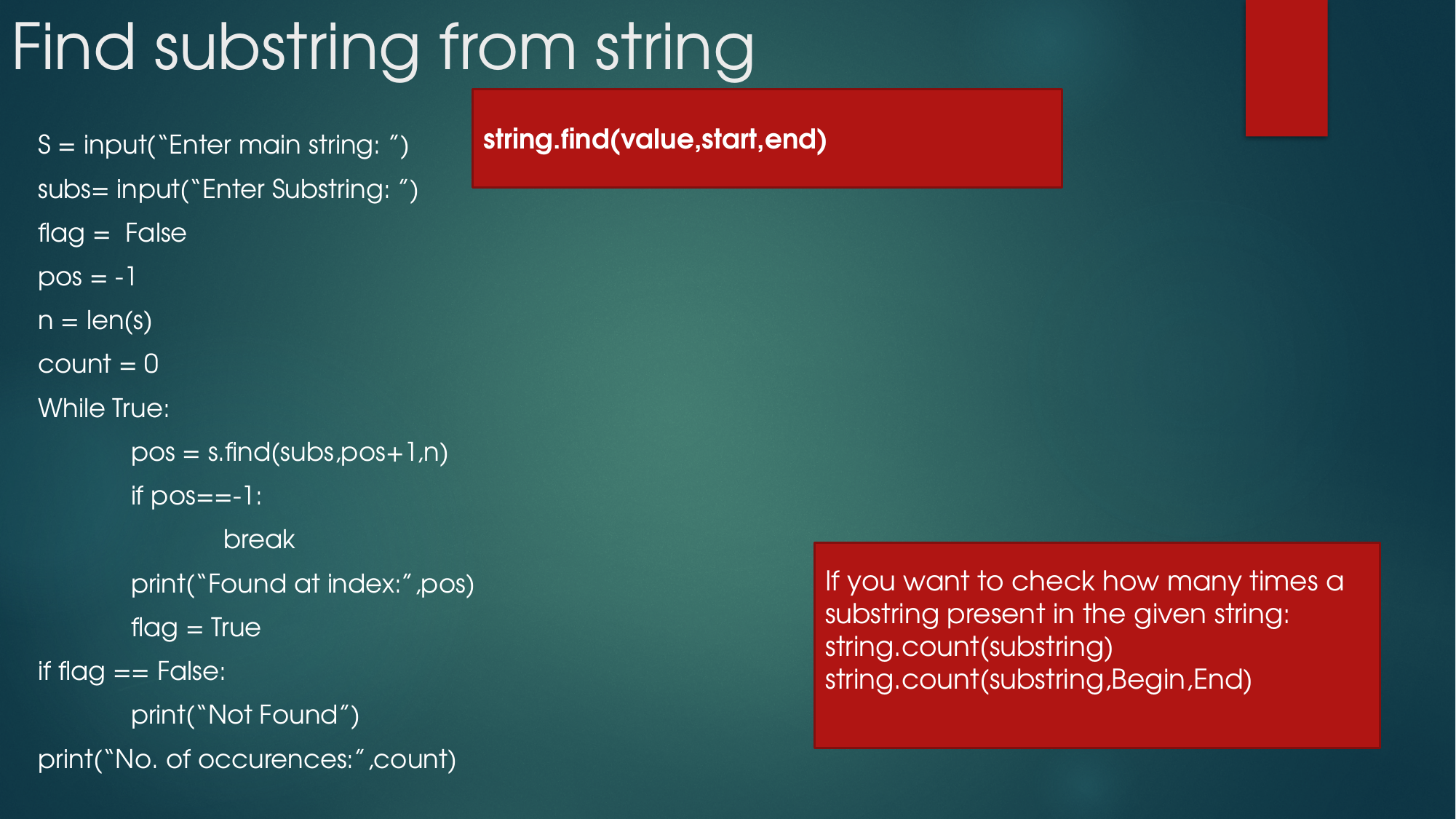

# Find substring from string
string.find(value,start,end)
S = input(“Enter main string: ”)
subs= input(“Enter Substring: ”)
flag =  False
pos = -1
n = len(s)
count = 0
While True:
	pos = s.find(subs,pos+1,n)
	if pos==-1:
		break
	print(“Found at index:”,pos)
	flag = True
if flag == False:
	print(“Not Found”)
print(“No. of occurences:”,count)
If you want to check how many times a substring present in the given string:
string.count(substring)
string.count(substring,Begin,End)